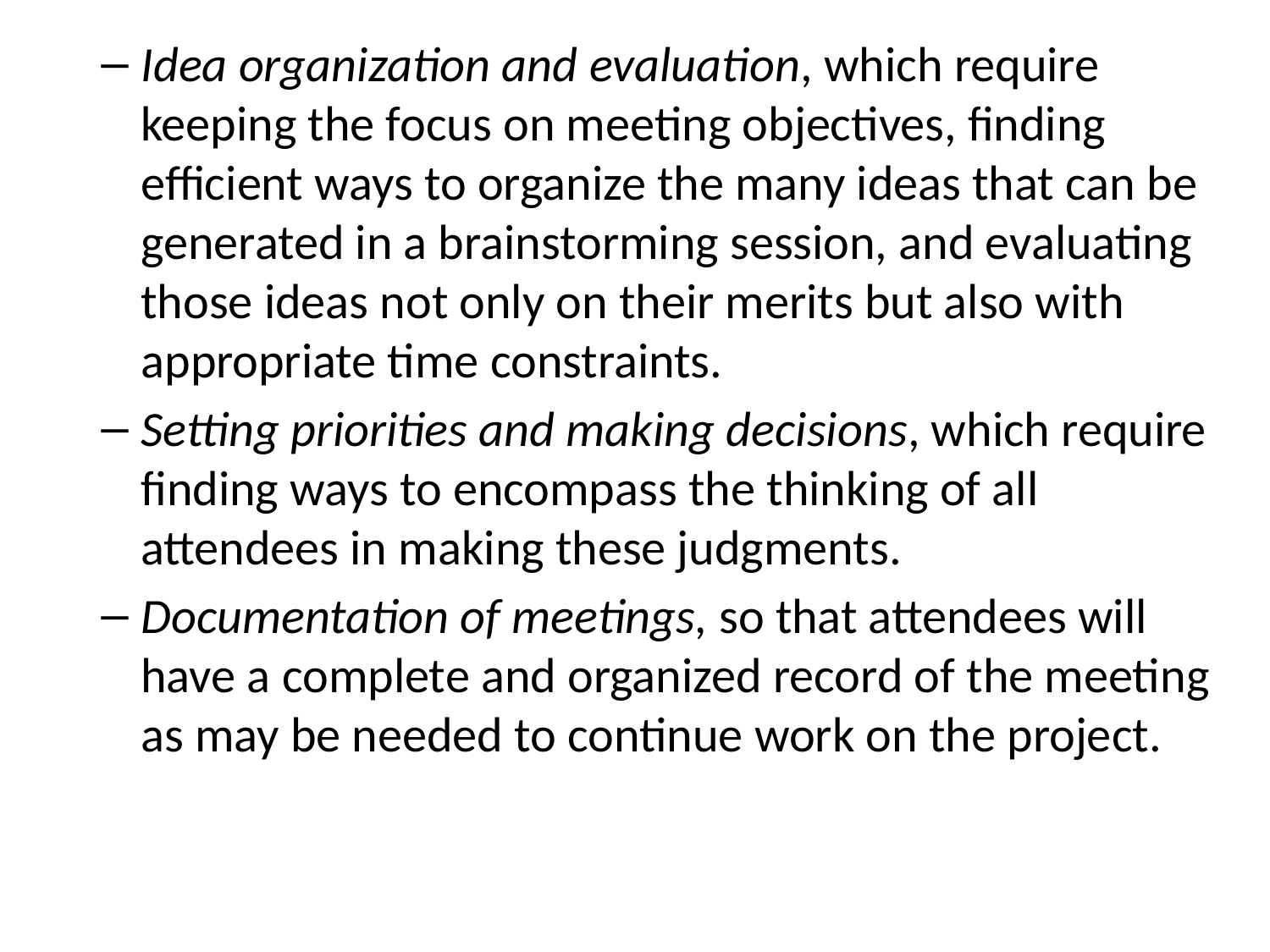

Idea organization and evaluation, which require keeping the focus on meeting objectives, finding efficient ways to organize the many ideas that can be generated in a brainstorming session, and evaluating those ideas not only on their merits but also with appropriate time constraints.
Setting priorities and making decisions, which require finding ways to encompass the thinking of all attendees in making these judgments.
Documentation of meetings, so that attendees will have a complete and organized record of the meeting as may be needed to continue work on the project.